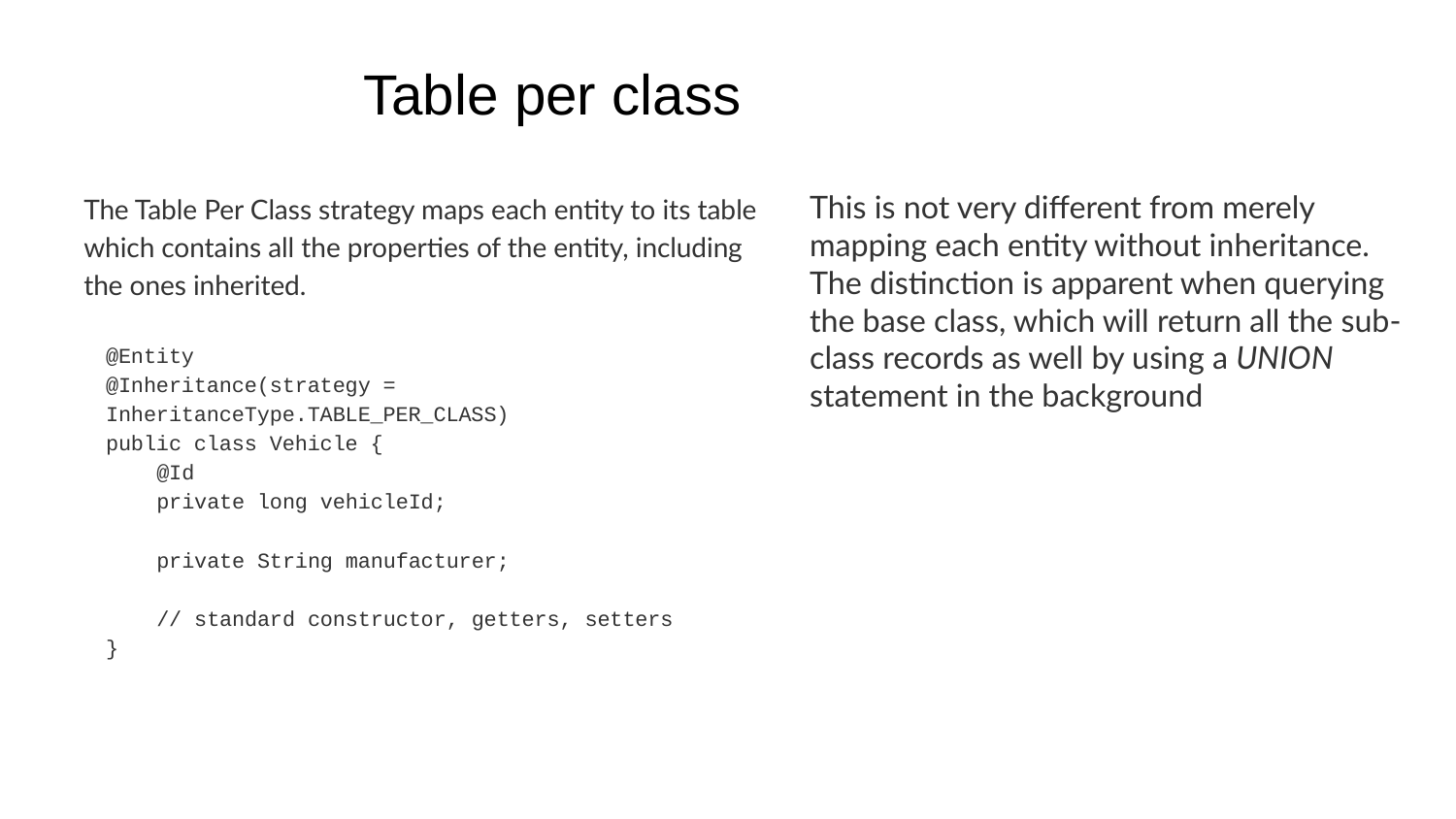

# Table per class
The Table Per Class strategy maps each entity to its table which contains all the properties of the entity, including the ones inherited.

@Entity
@Inheritance(strategy = InheritanceType.TABLE_PER_CLASS)
public class Vehicle {
    @Id
    private long vehicleId;

    private String manufacturer;

    // standard constructor, getters, setters
}

This is not very different from merely mapping each entity without inheritance. The distinction is apparent when querying the base class, which will return all the sub-class records as well by using a UNION statement in the background